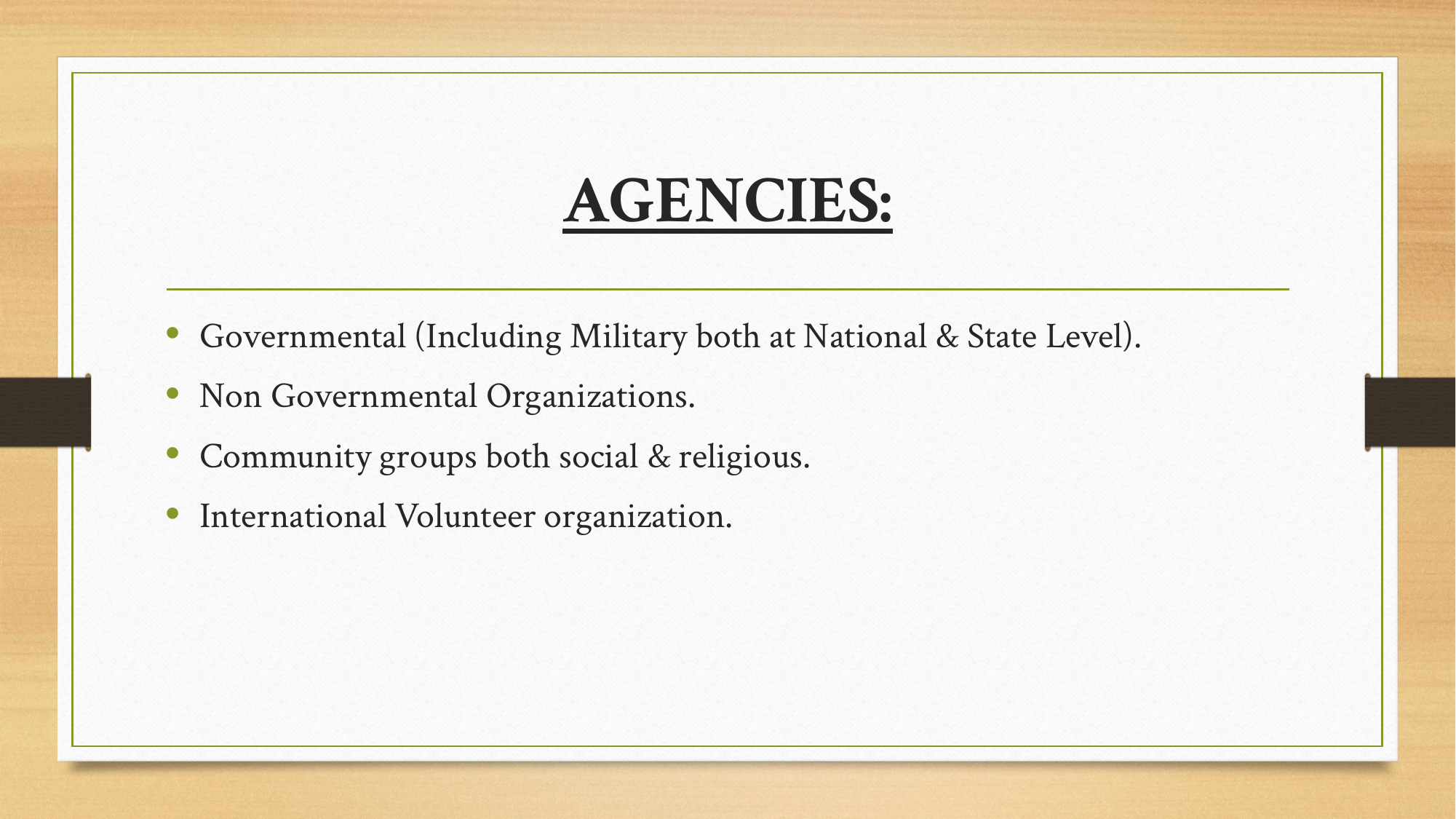

# AGENCIES:
Governmental (Including Military both at National & State Level).
Non Governmental Organizations.
Community groups both social & religious.
International Volunteer organization.